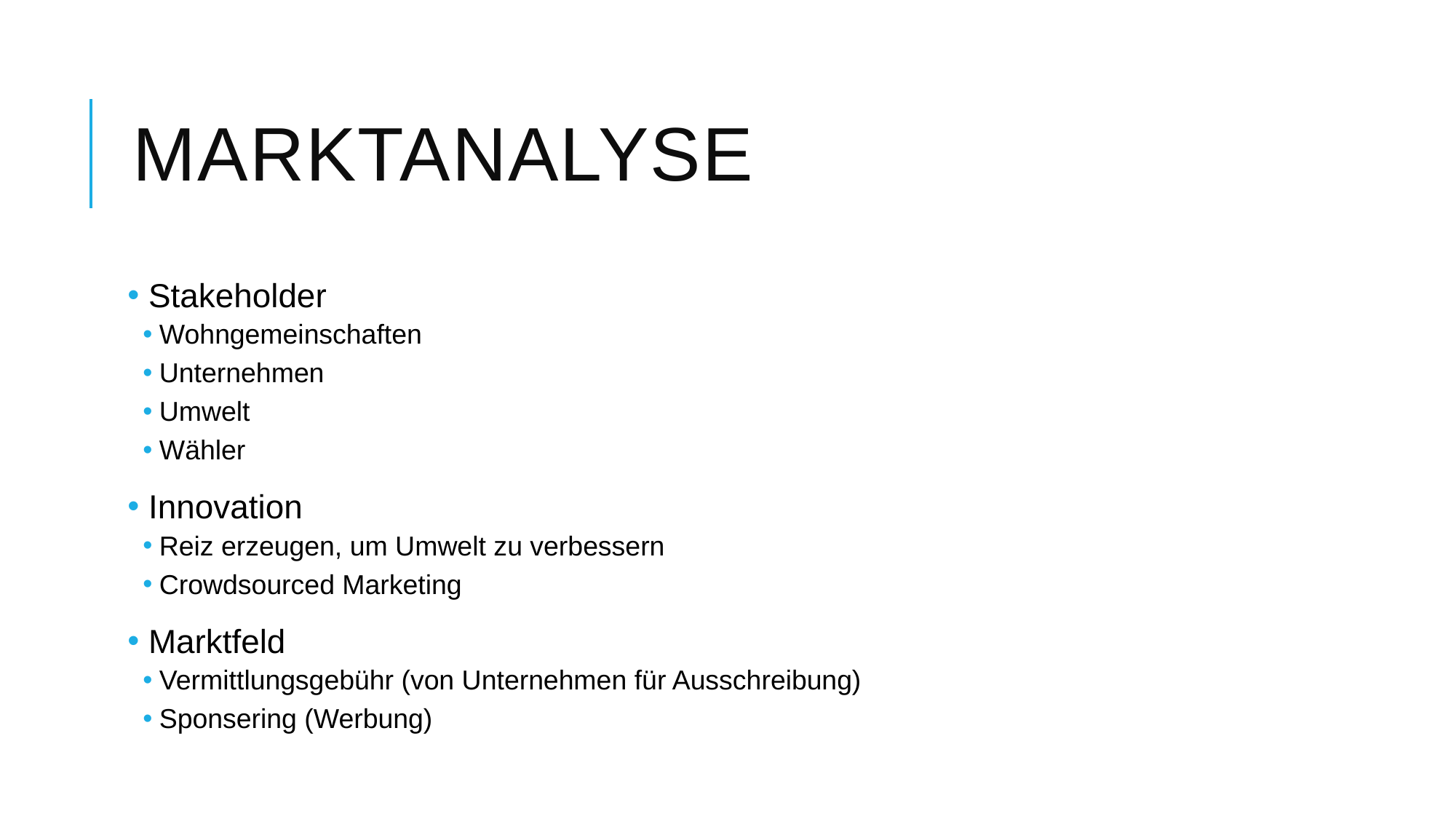

# Marktanalyse
 Stakeholder
Wohngemeinschaften
Unternehmen
Umwelt
Wähler
 Innovation
Reiz erzeugen, um Umwelt zu verbessern
Crowdsourced Marketing
 Marktfeld
Vermittlungsgebühr (von Unternehmen für Ausschreibung)
Sponsering (Werbung)